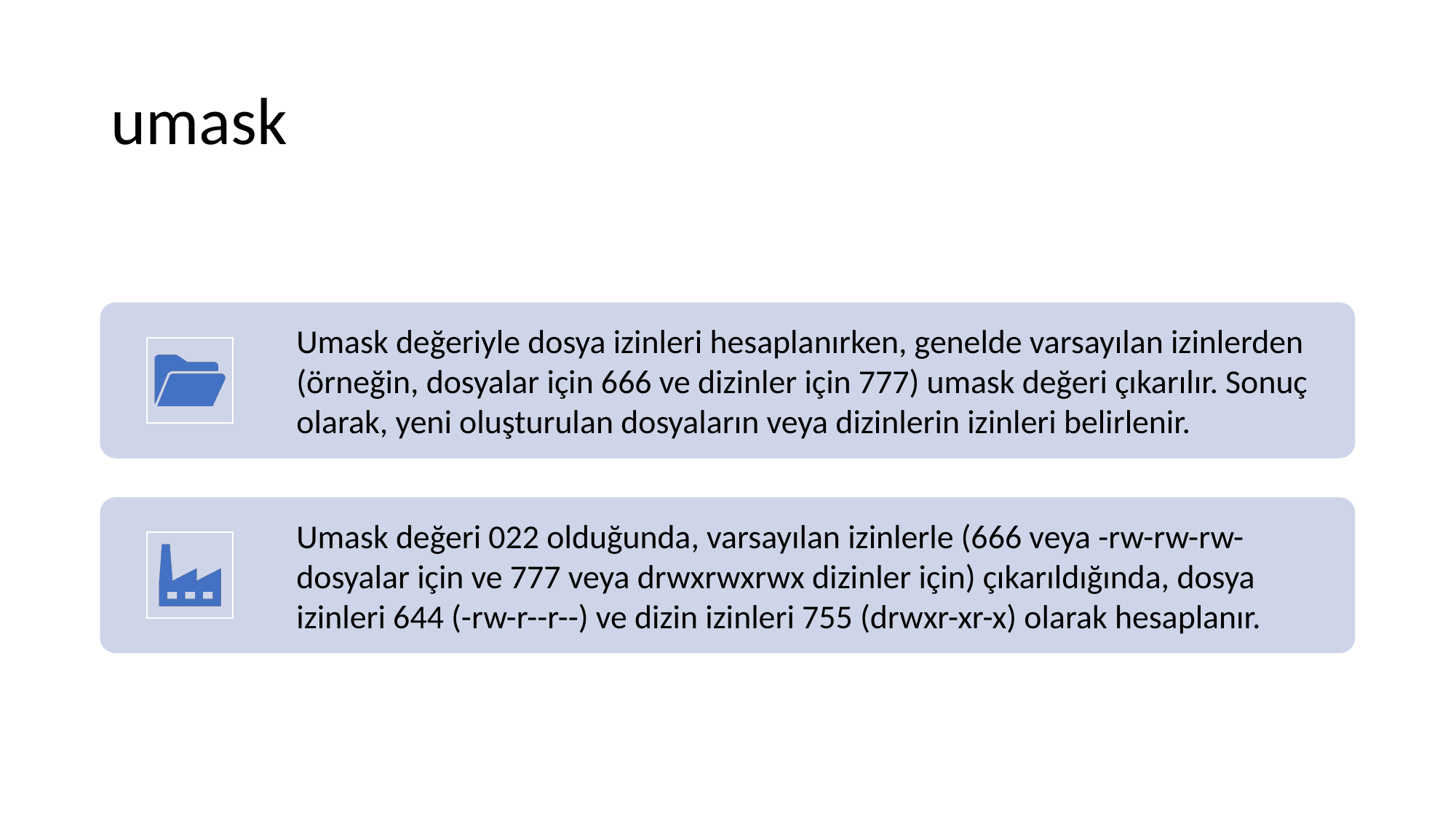

# umask
Umask değeriyle dosya izinleri hesaplanırken, genelde varsayılan izinlerden (örneğin, dosyalar için 666 ve dizinler için 777) umask değeri çıkarılır. Sonuç olarak, yeni oluşturulan dosyaların veya dizinlerin izinleri belirlenir.
Umask değeri 022 olduğunda, varsayılan izinlerle (666 veya -rw-rw-rw- dosyalar için ve 777 veya drwxrwxrwx dizinler için) çıkarıldığında, dosya izinleri 644 (-rw-r--r--) ve dizin izinleri 755 (drwxr-xr-x) olarak hesaplanır.